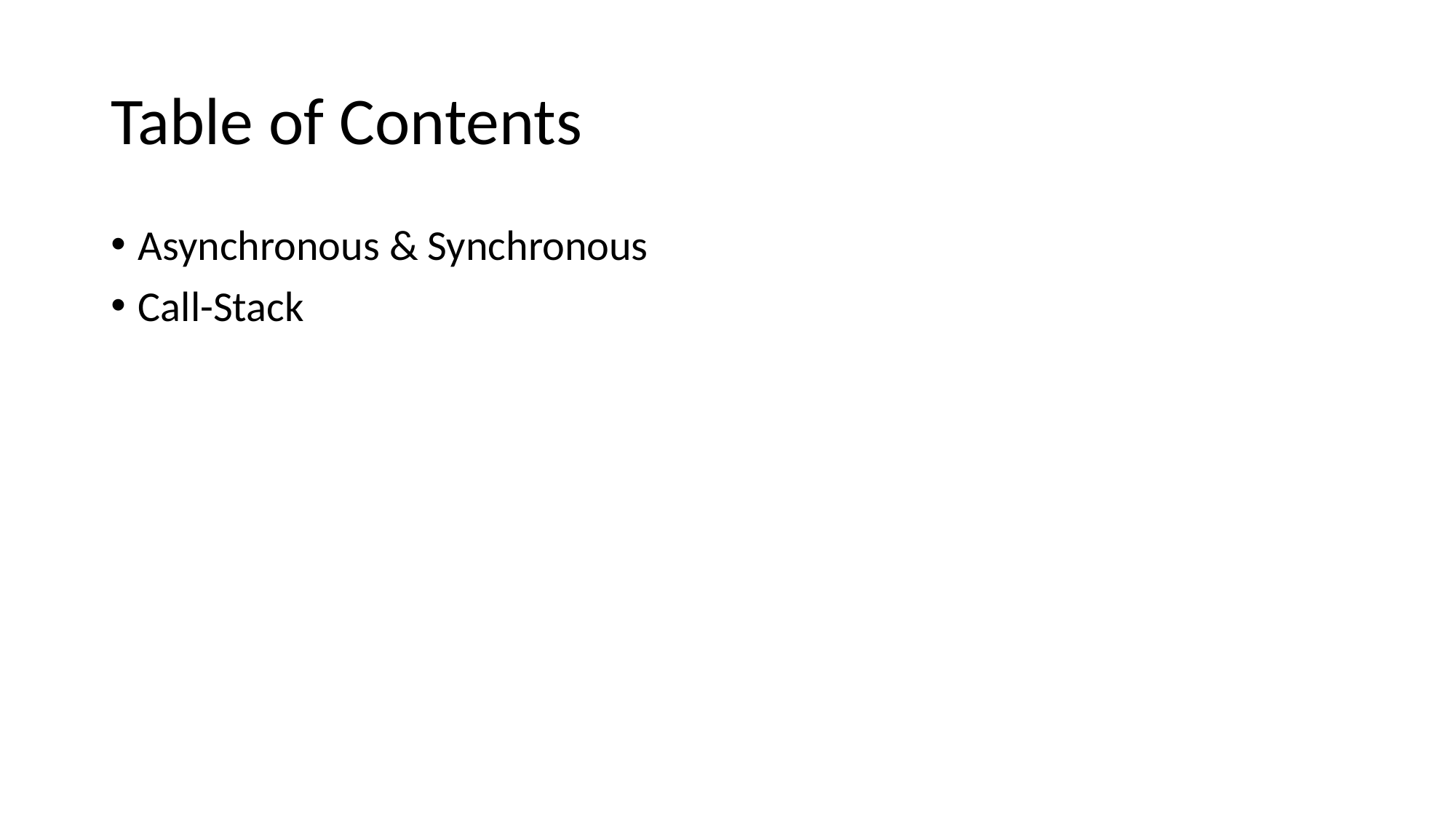

# Table of Contents
Asynchronous & Synchronous
Call-Stack